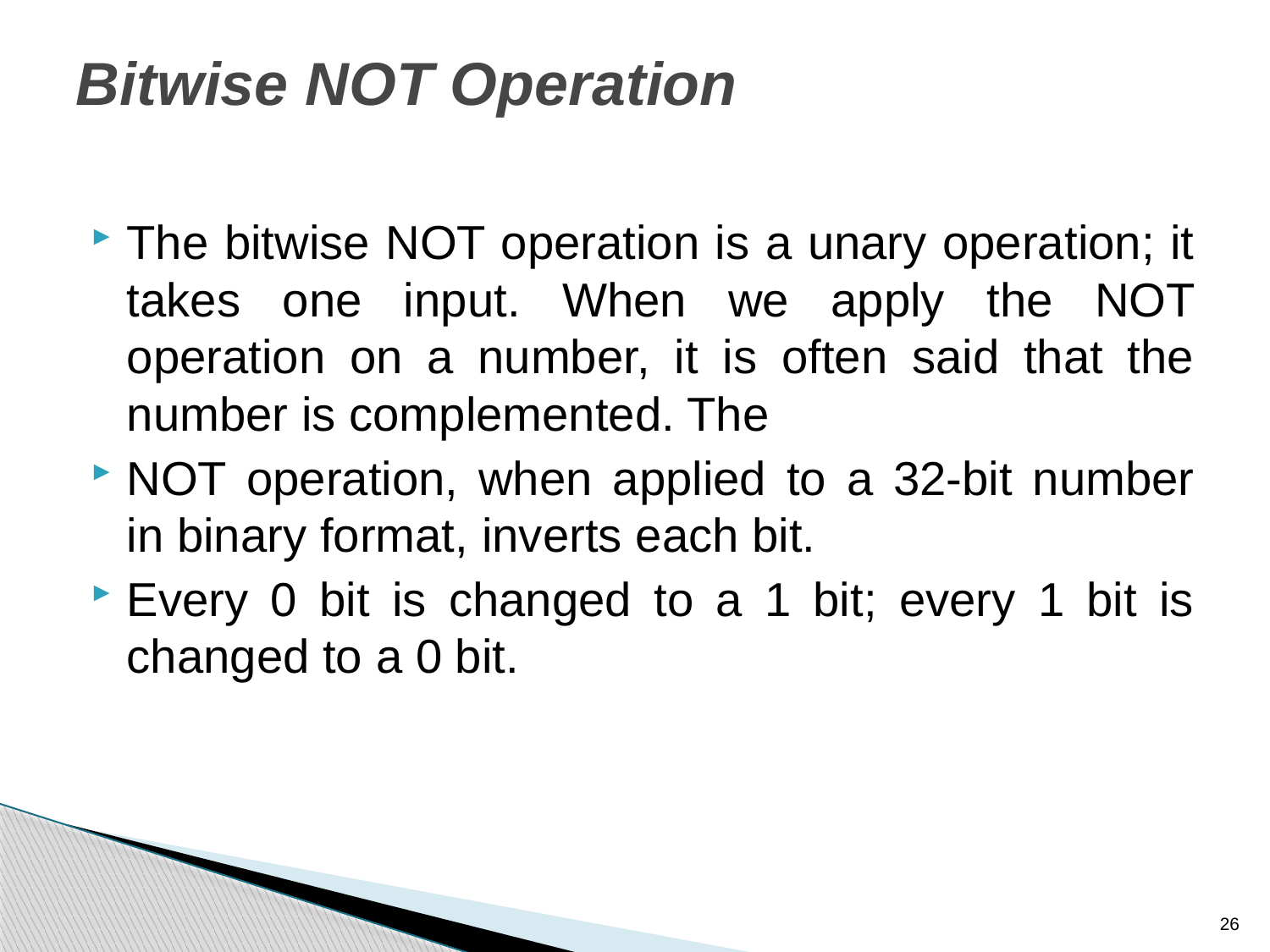

# Bitwise NOT Operation
The bitwise NOT operation is a unary operation; it takes one input. When we apply the NOT operation on a number, it is often said that the number is complemented. The
NOT operation, when applied to a 32-bit number in binary format, inverts each bit.
Every 0 bit is changed to a 1 bit; every 1 bit is changed to a 0 bit.
26